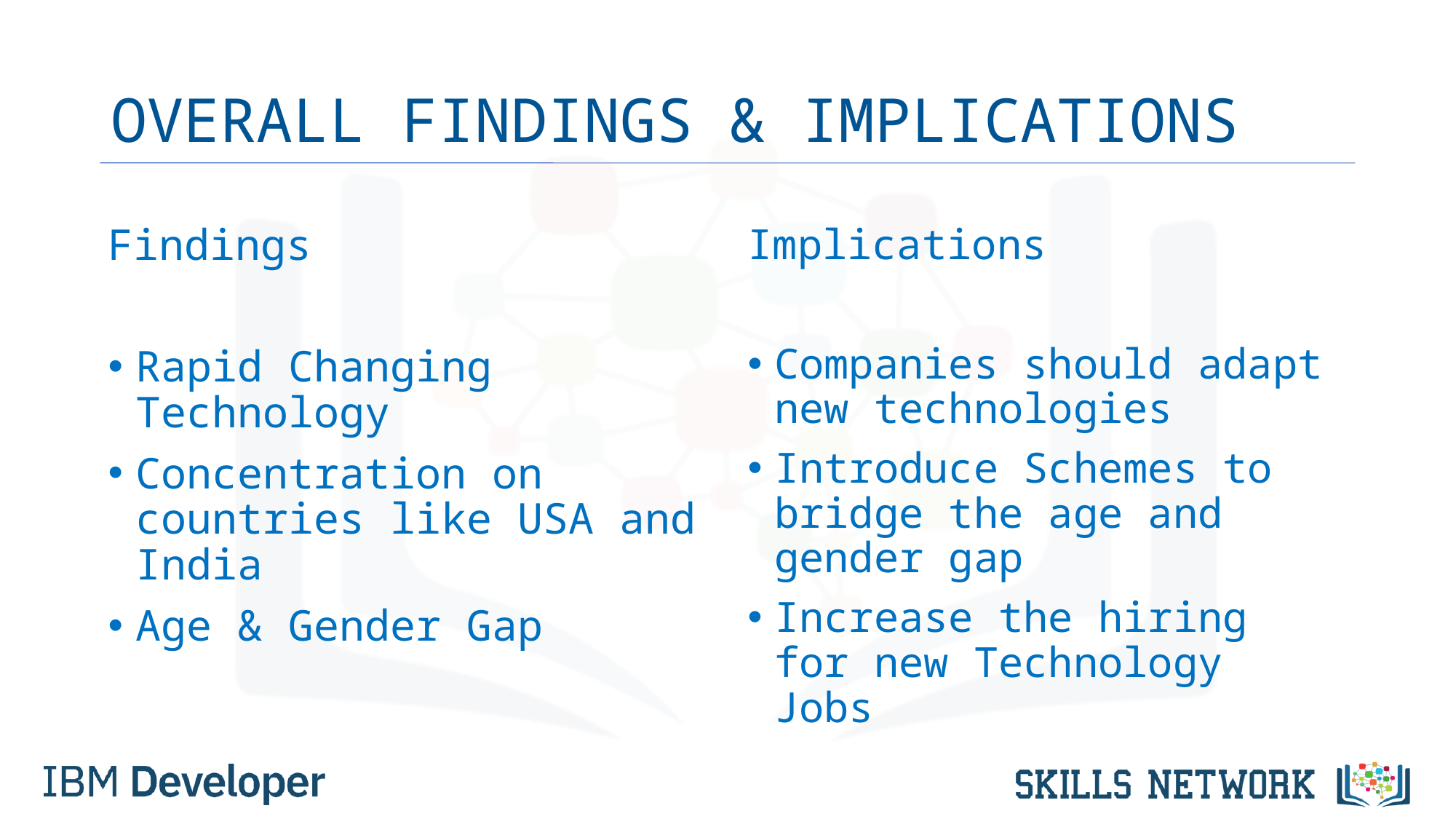

# OVERALL FINDINGS & IMPLICATIONS
Findings

Rapid Changing Technology
Concentration on countries like USA and India
Age & Gender Gap
Implications

Companies should adapt new technologies
Introduce Schemes to bridge the age and gender gap
Increase the hiring for new Technology Jobs